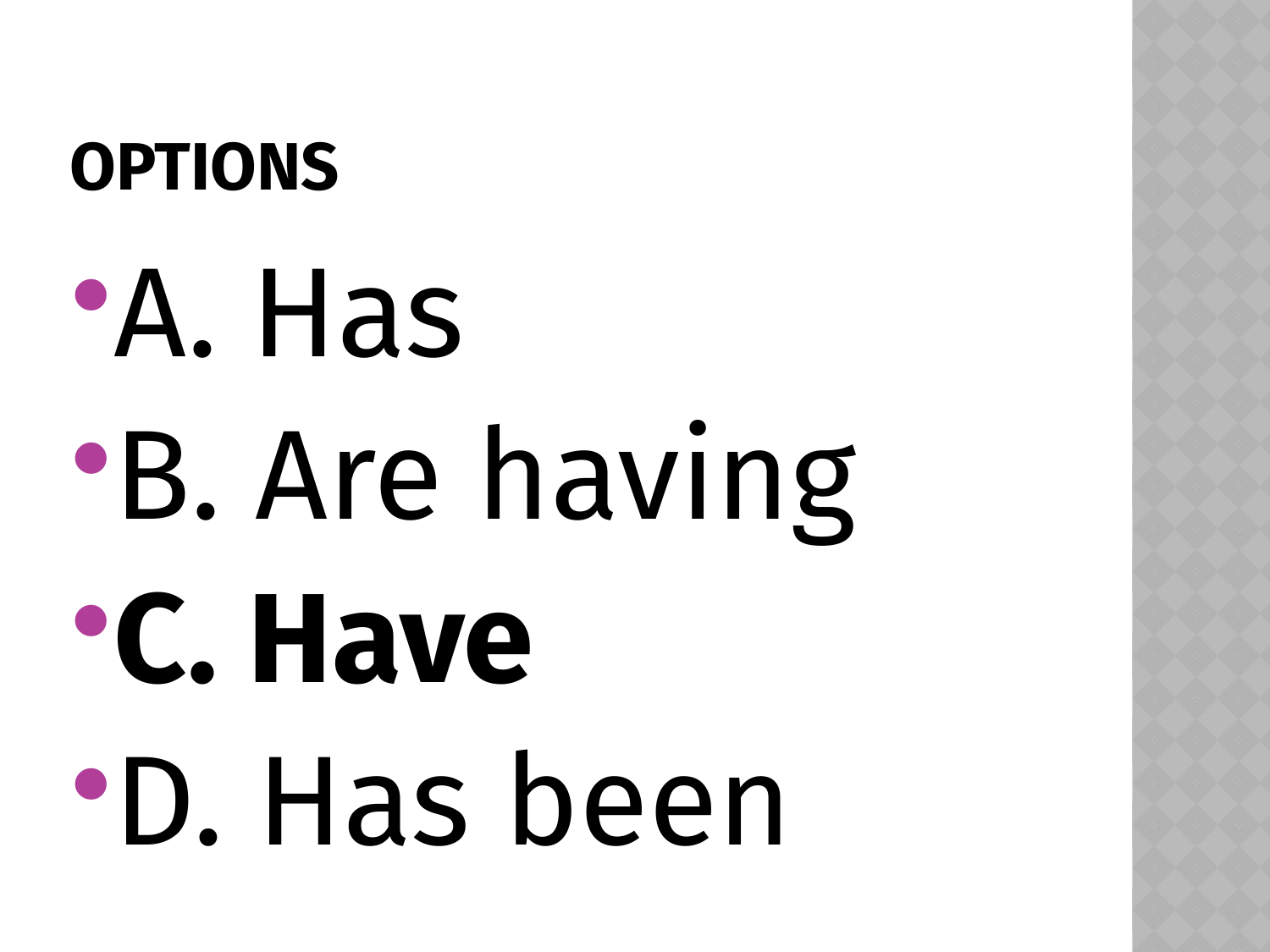

# options
A. Has
B. Are having
C. Have
D. Has been